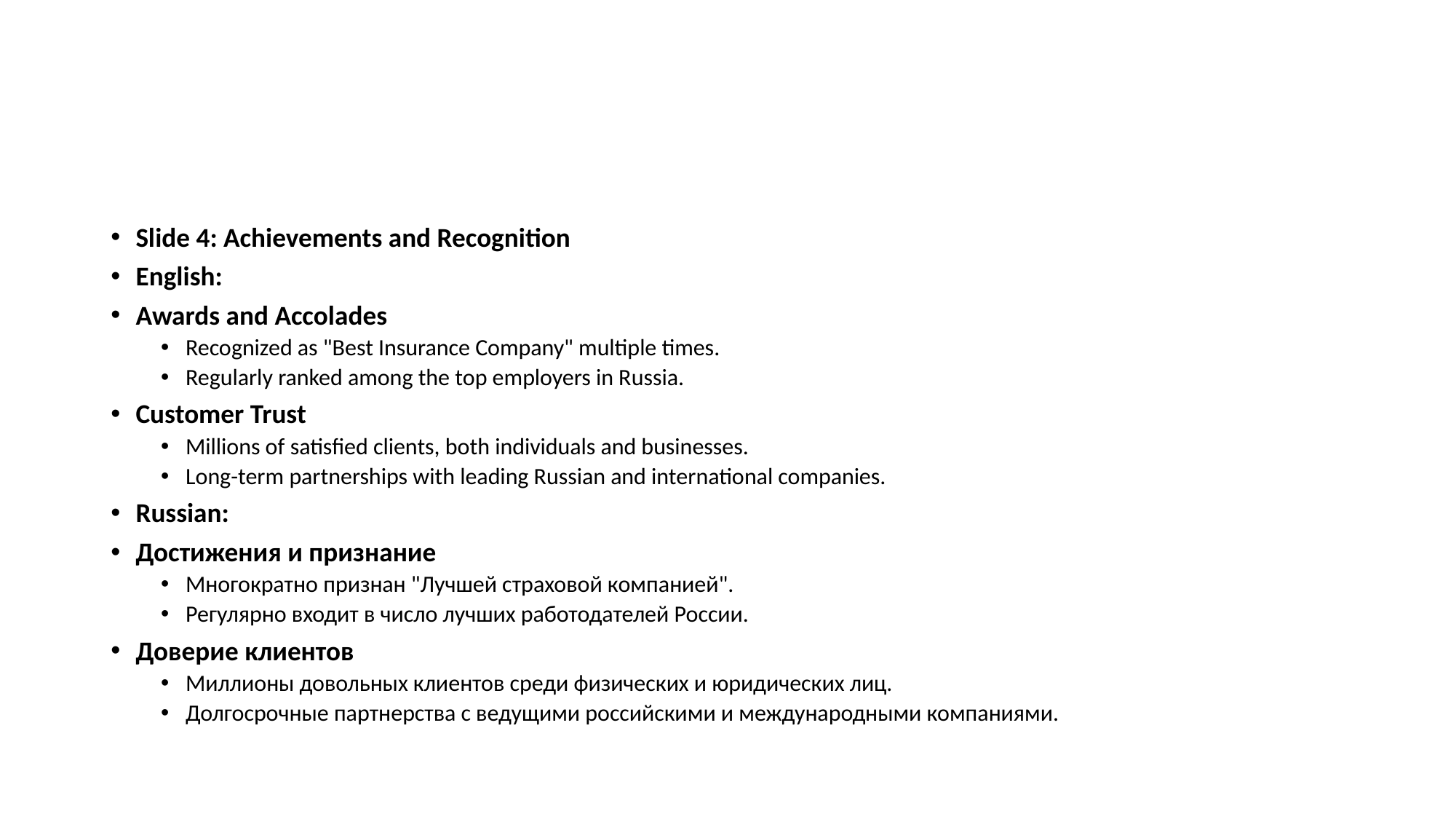

#
Slide 4: Achievements and Recognition
English:
Awards and Accolades
Recognized as "Best Insurance Company" multiple times.
Regularly ranked among the top employers in Russia.
Customer Trust
Millions of satisfied clients, both individuals and businesses.
Long-term partnerships with leading Russian and international companies.
Russian:
Достижения и признание
Многократно признан "Лучшей страховой компанией".
Регулярно входит в число лучших работодателей России.
Доверие клиентов
Миллионы довольных клиентов среди физических и юридических лиц.
Долгосрочные партнерства с ведущими российскими и международными компаниями.